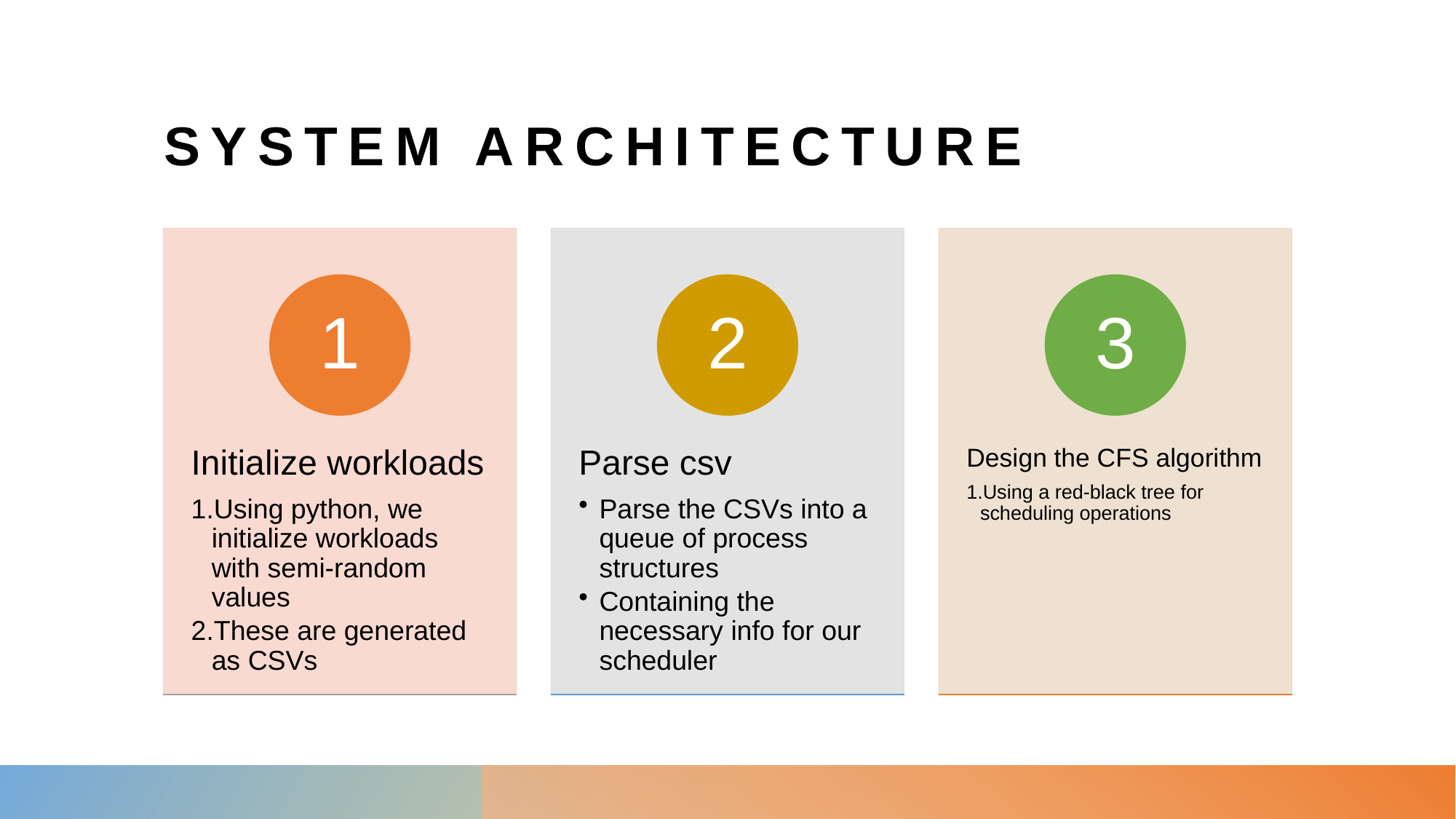

# System Architecture
Initialize workloads
Using python, we initialize workloads with semi-random values
These are generated as CSVs
1
Parse csv
Parse the CSVs into a queue of process structures
Containing the necessary info for our scheduler
2
Design the CFS algorithm
Using a red-black tree for scheduling operations
3